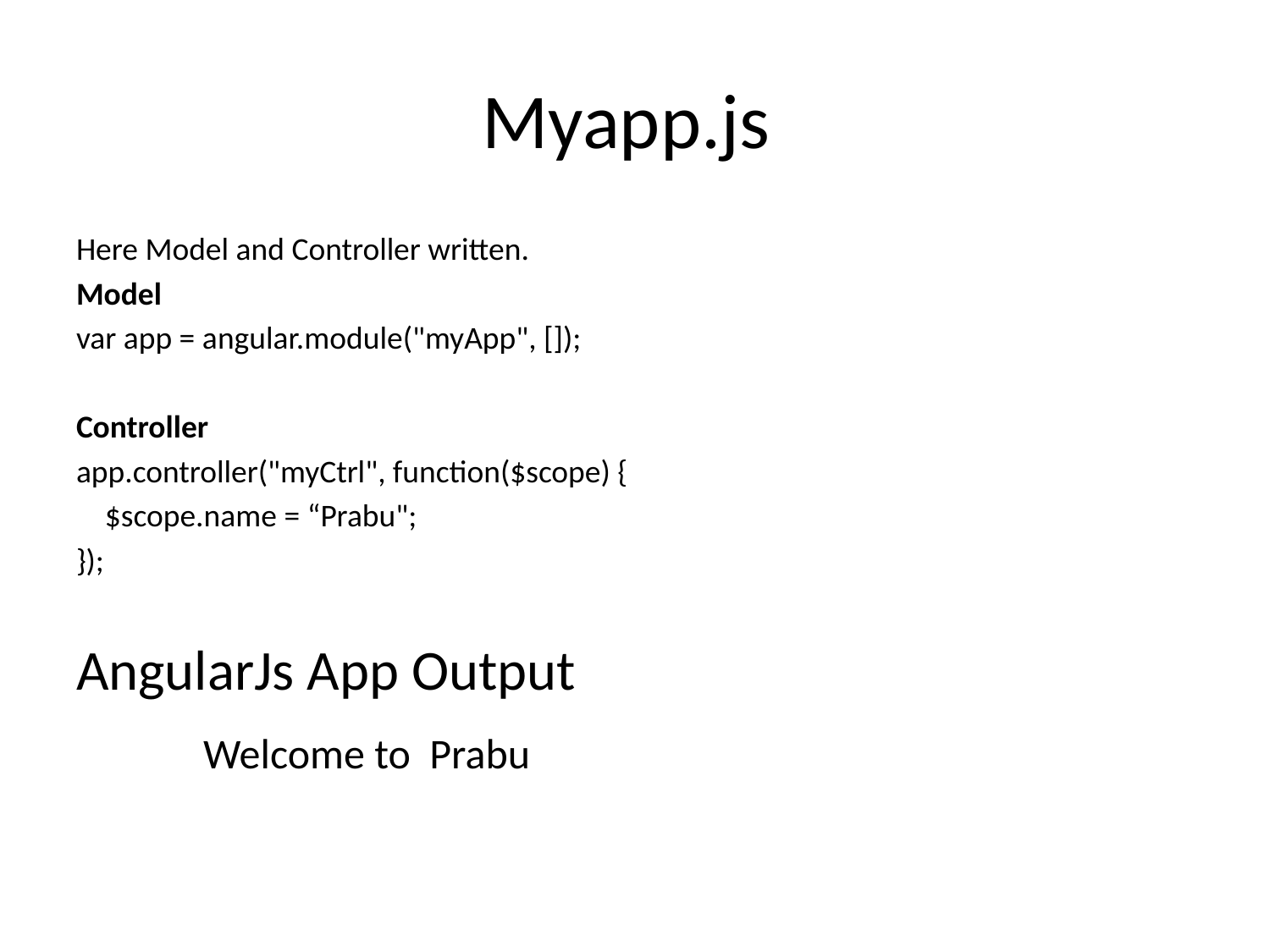

# Myapp.js
Here Model and Controller written.
Model
var app = angular.module("myApp", []);

Controller
app.controller("myCtrl", function($scope) {
    $scope.name = “Prabu";
});

AngularJs App Output
	Welcome to  Prabu